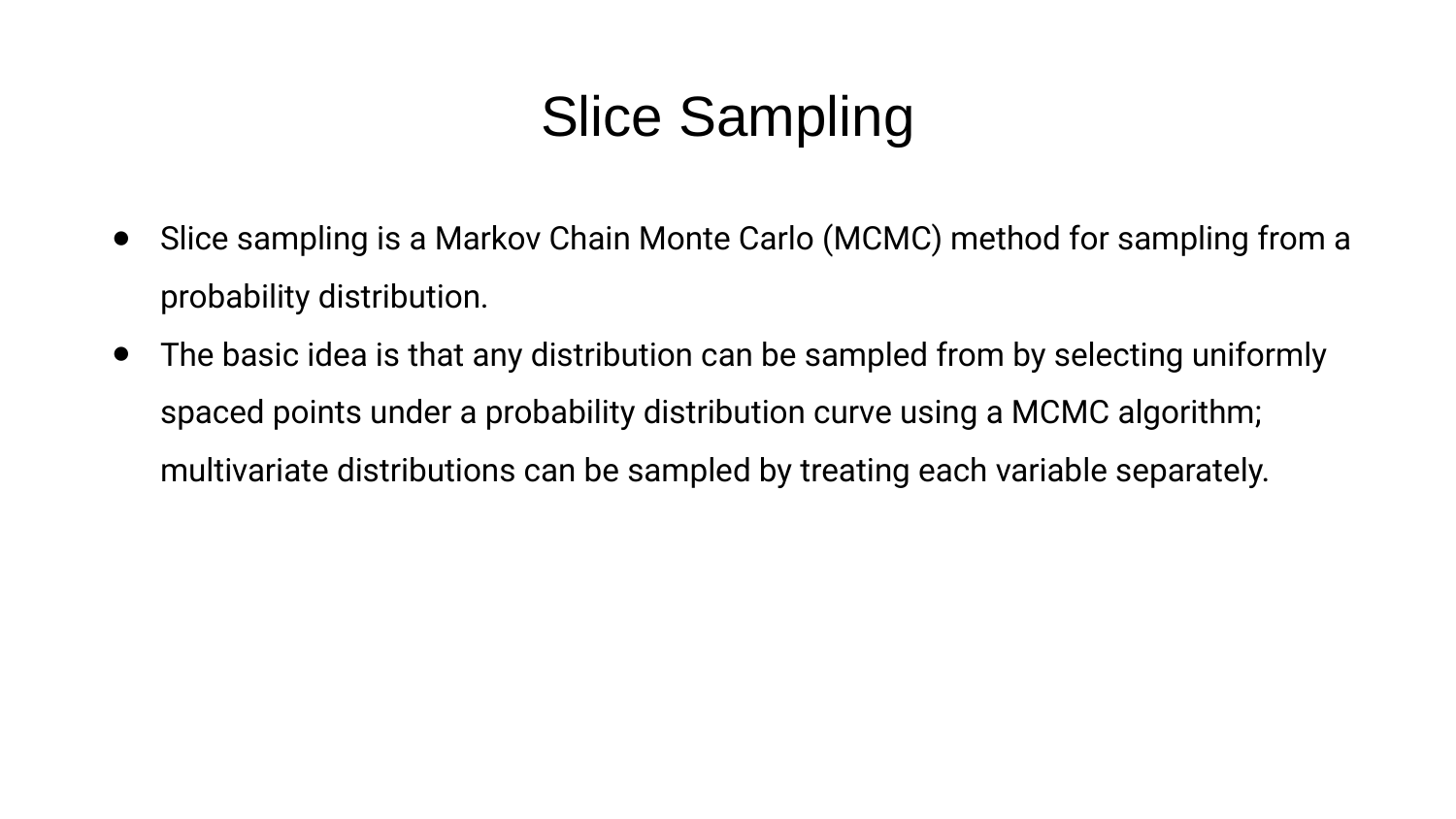

# Slice Sampling
Slice sampling is a Markov Chain Monte Carlo (MCMC) method for sampling from a probability distribution.
The basic idea is that any distribution can be sampled from by selecting uniformly spaced points under a probability distribution curve using a MCMC algorithm; multivariate distributions can be sampled by treating each variable separately.